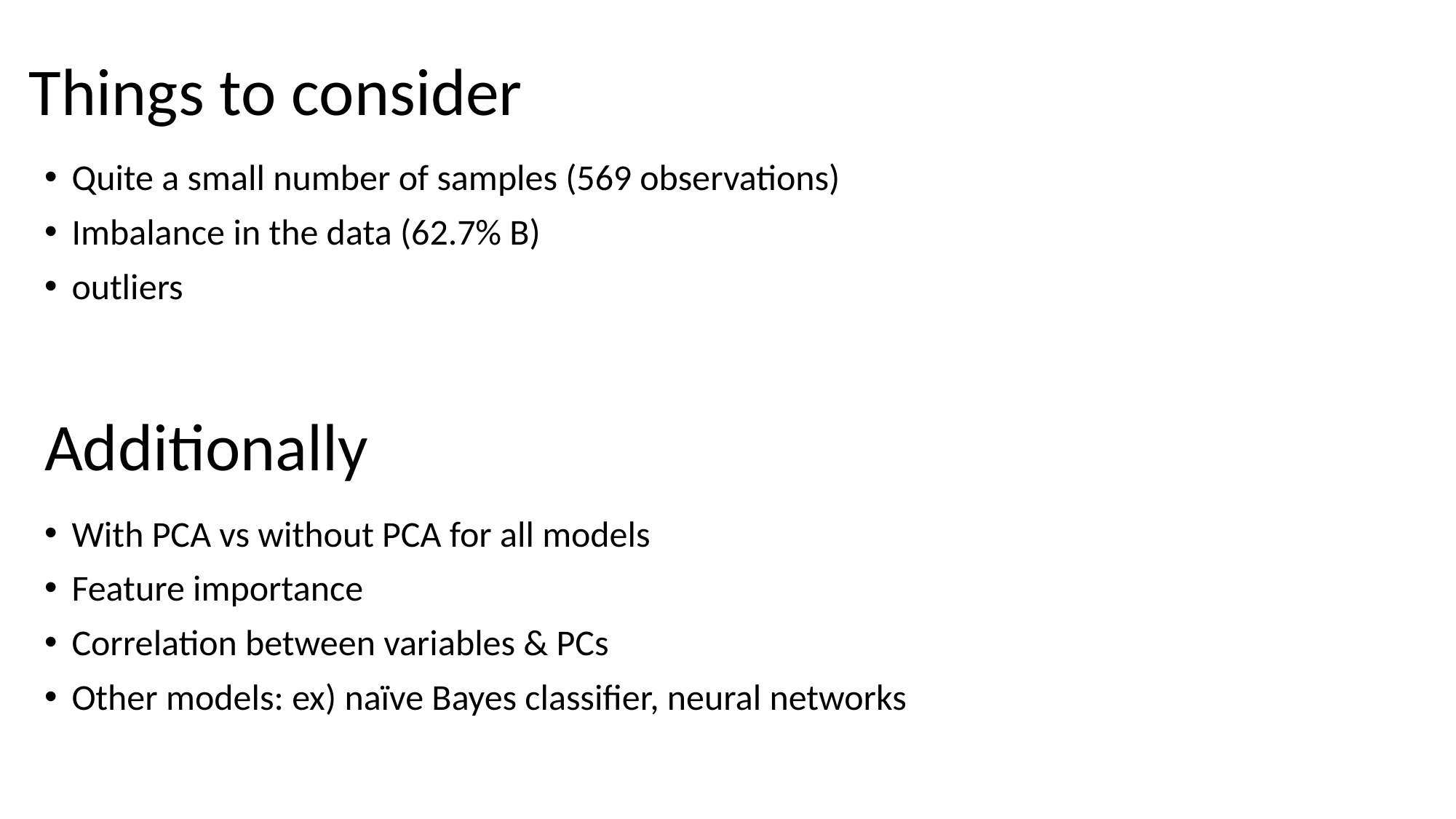

# Things to consider
Quite a small number of samples (569 observations)
Imbalance in the data (62.7% B)
outliers
Additionally
With PCA vs without PCA for all models
Feature importance
Correlation between variables & PCs
Other models: ex) naïve Bayes classifier, neural networks